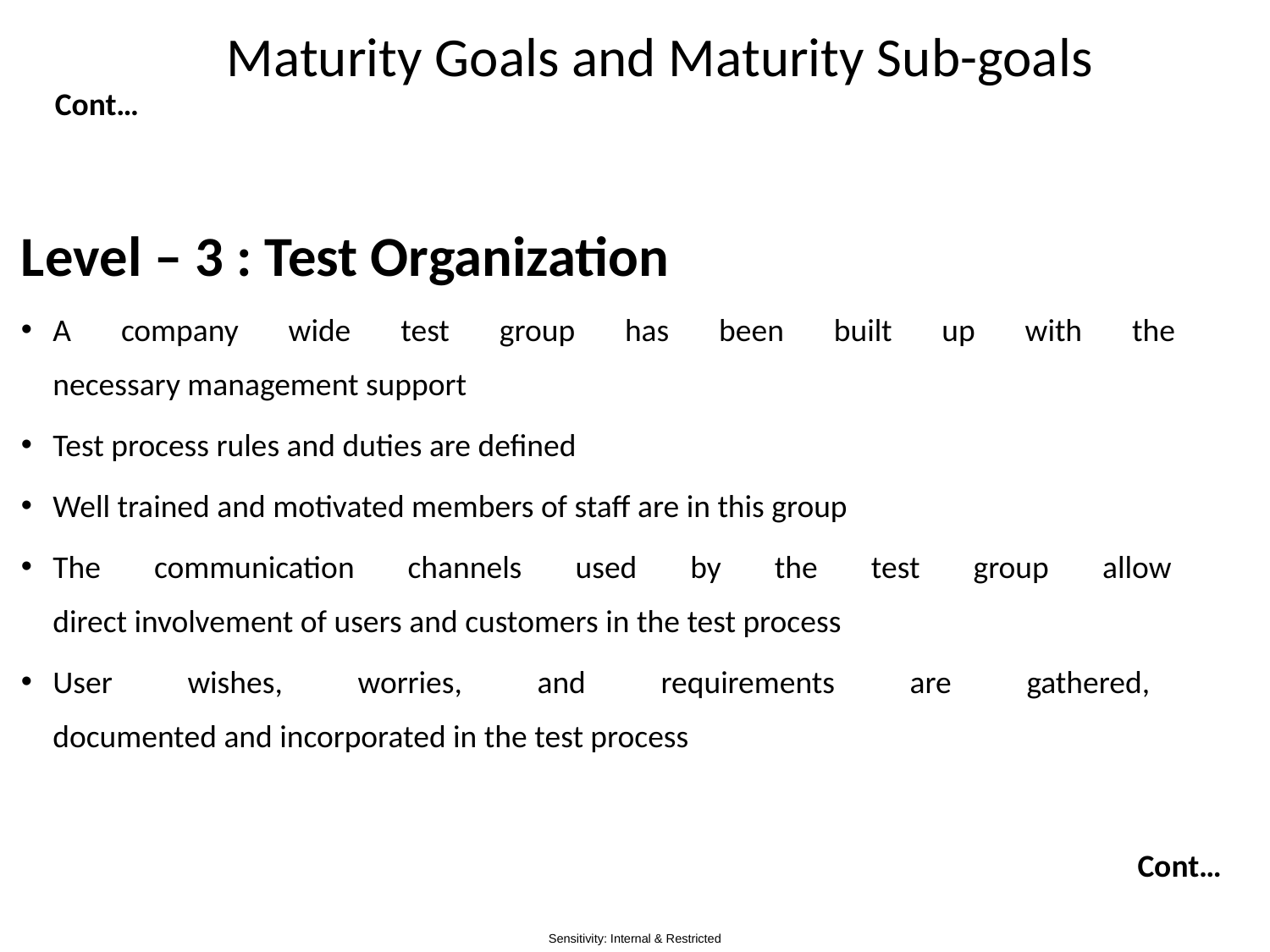

# Maturity Goals and Maturity Sub-goals
Cont…
Level – 3 : Test Organization
A company wide test group has been built up with the
necessary management support
Test process rules and duties are defined
Well trained and motivated members of staff are in this group
The communication channels used by the test group allow
direct involvement of users and customers in the test process
User wishes, worries, and requirements are gathered,
documented and incorporated in the test process
Cont…